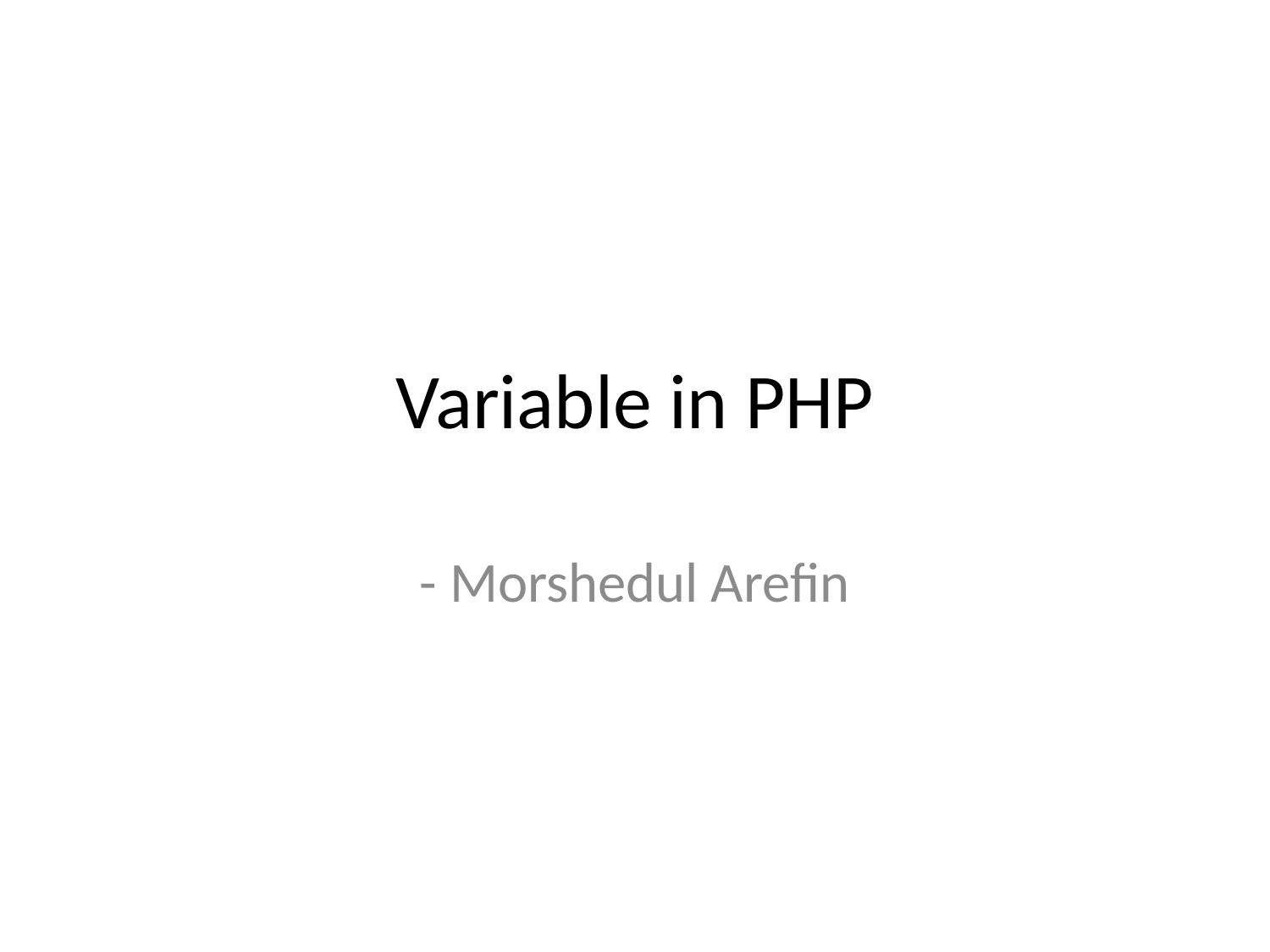

# Variable in PHP
- Morshedul Arefin